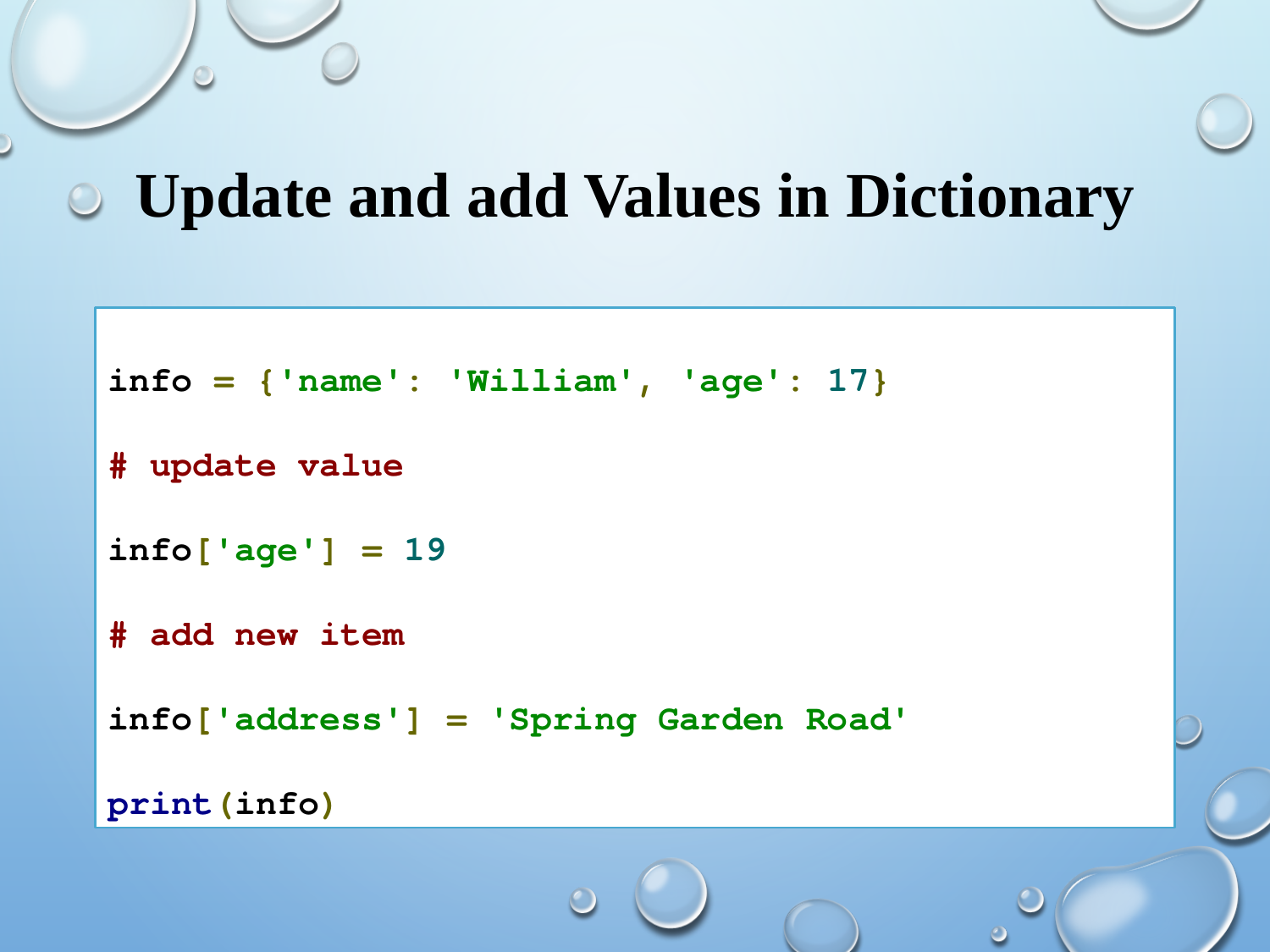

# Update and add Values in Dictionary
info = {'name': 'William', 'age': 17}
# update value
info['age'] = 19
# add new item
info['address'] = 'Spring Garden Road'
print(info)